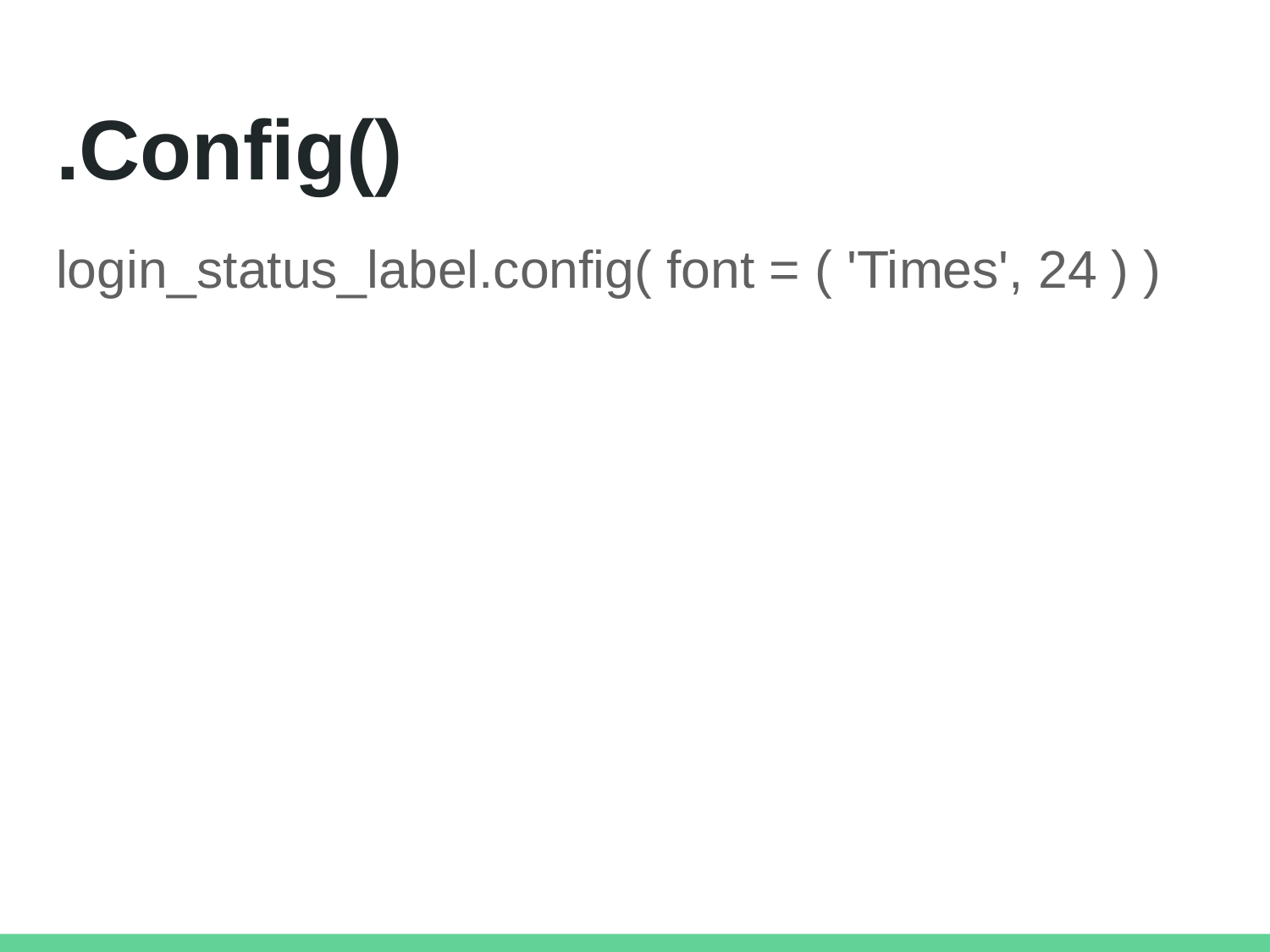

# .Config()
login_status_label.config( font = ( 'Times', 24 ) )